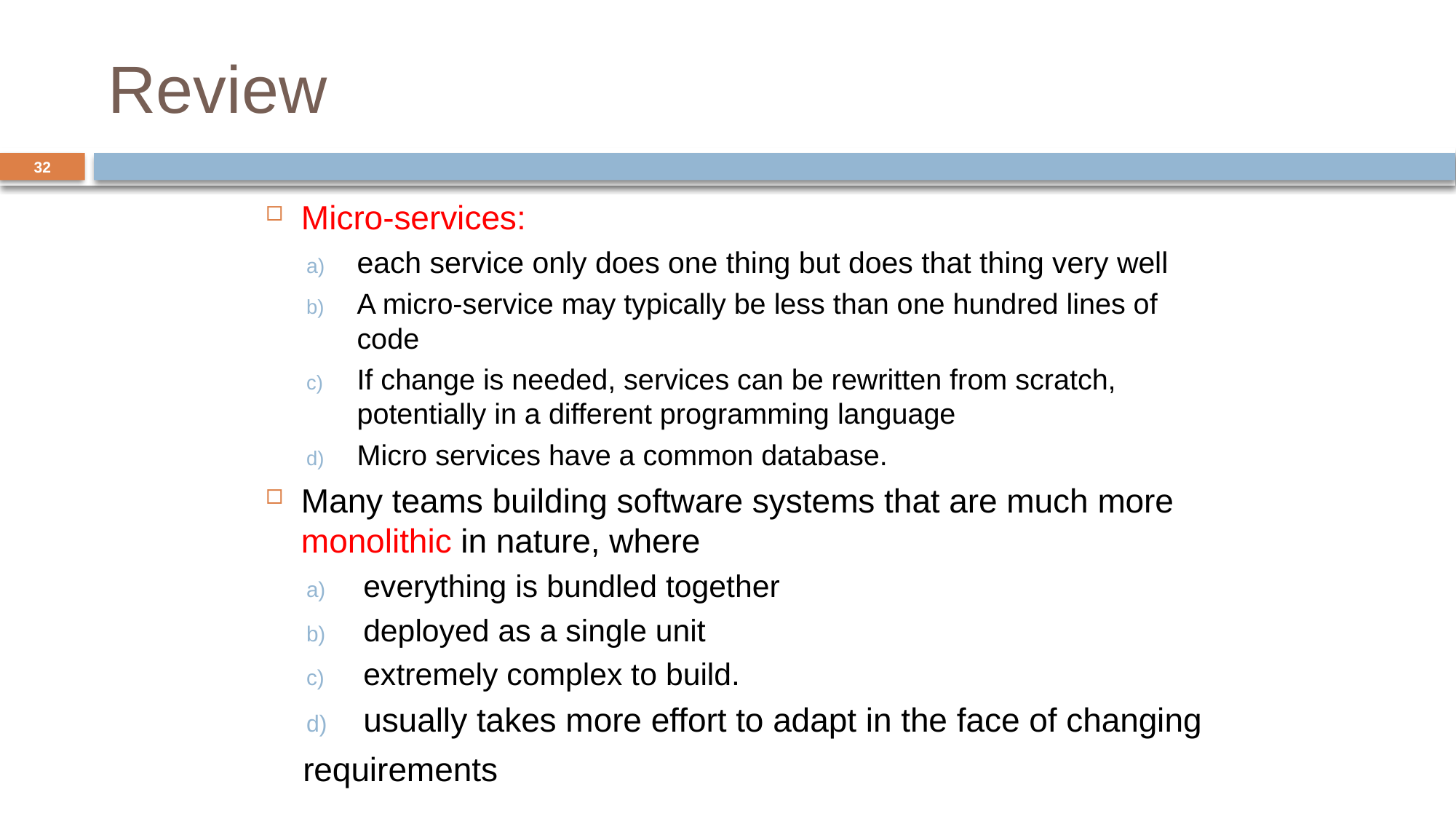

# Review
32
Micro-services:
each service only does one thing but does that thing very well
A micro-service may typically be less than one hundred lines of code
If change is needed, services can be rewritten from scratch, potentially in a different programming language
Micro services have a common database.
Many teams building software systems that are much more monolithic in nature, where
everything is bundled together
deployed as a single unit
extremely complex to build.
usually takes more effort to adapt in the face of changing
    requirements